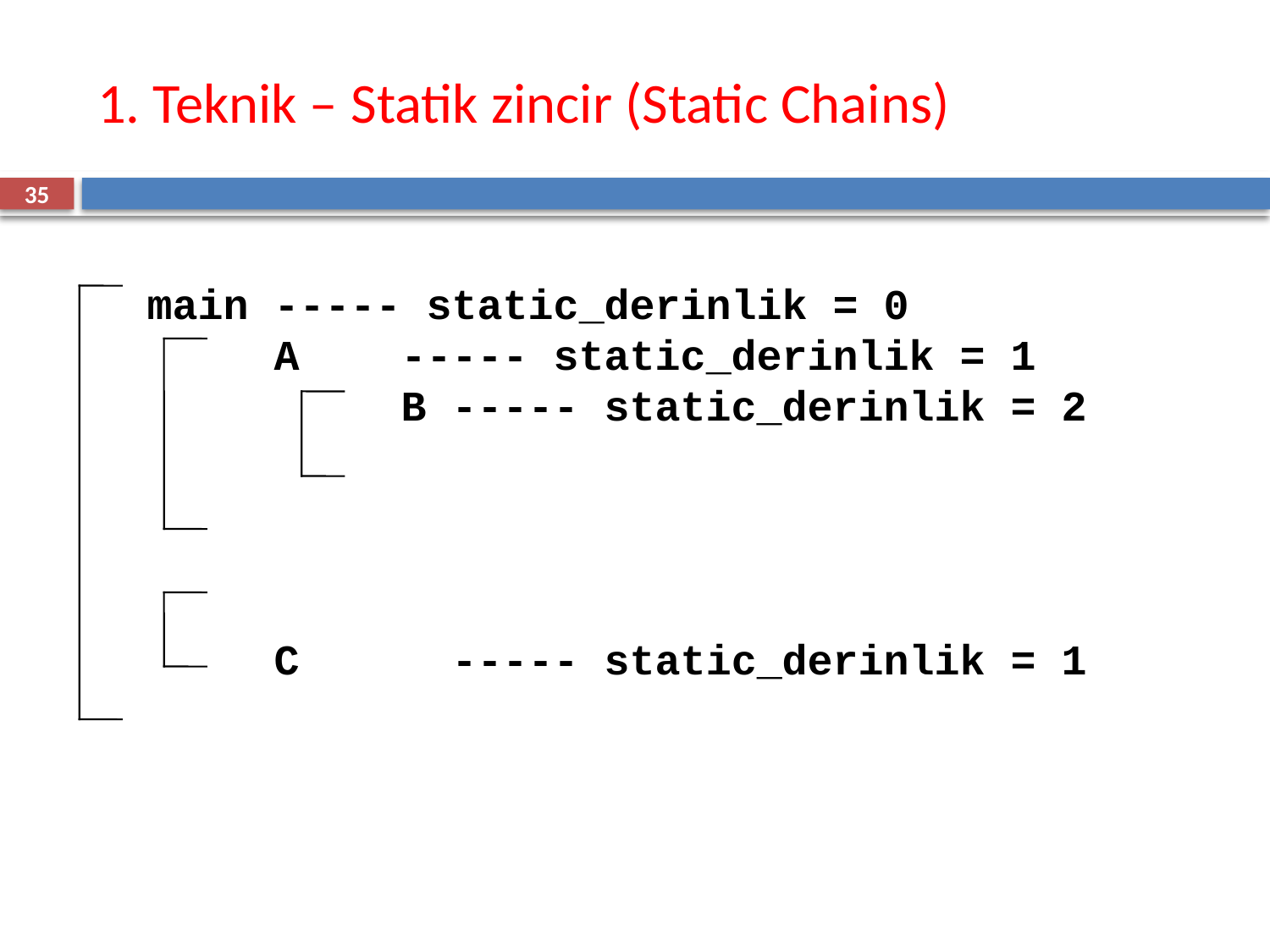

# 1. Teknik – Statik zincir (Static Chains)

35

	main ----- static_derinlik = 0
		A    ----- static_derinlik = 1
			B ----- static_derinlik = 2

		C      ----- static_derinlik = 1